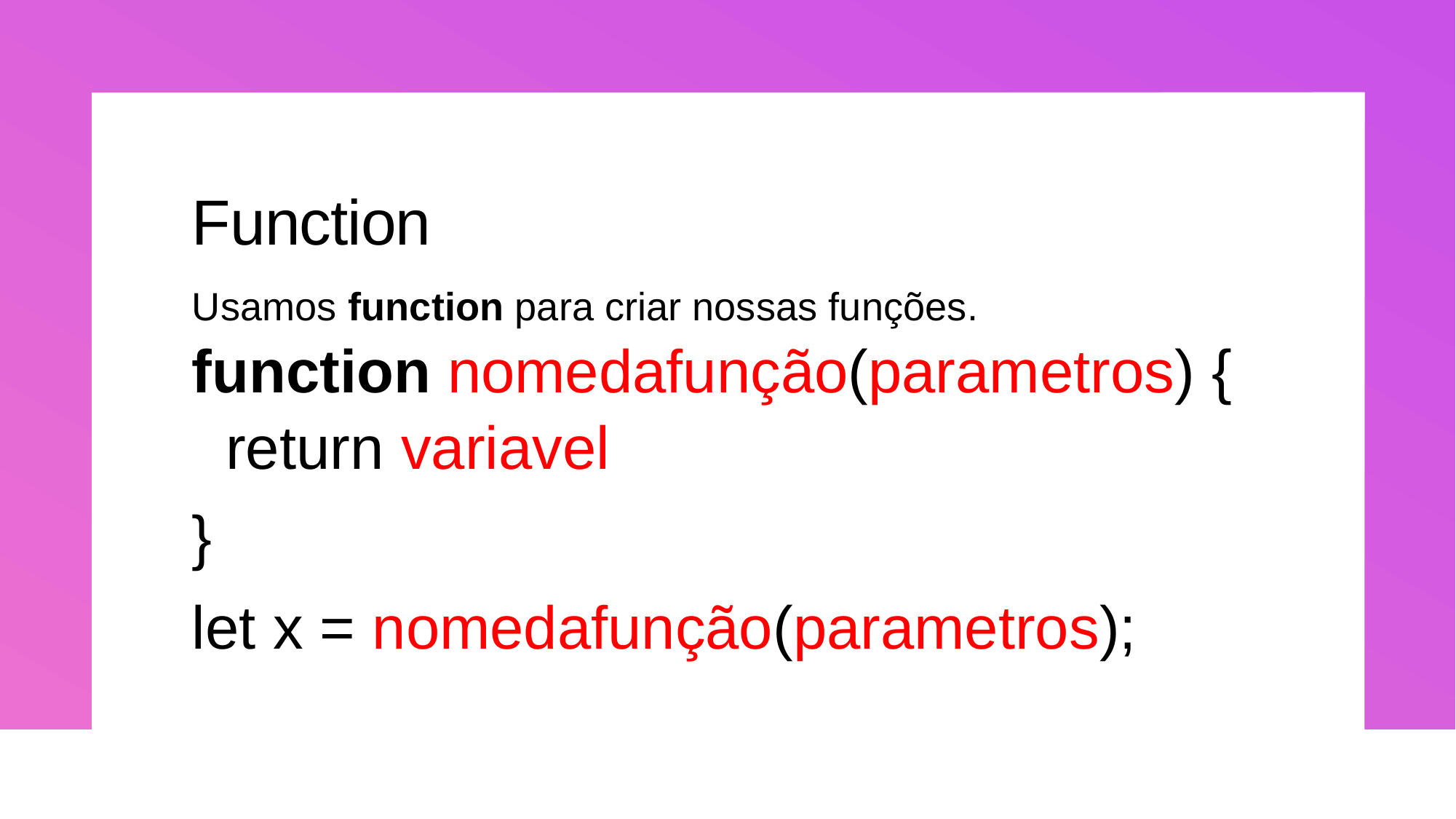

# Function
Usamos function para criar nossas funções.
function nomedafunção(parametros) {
  return variavel
}
let x = nomedafunção(parametros);